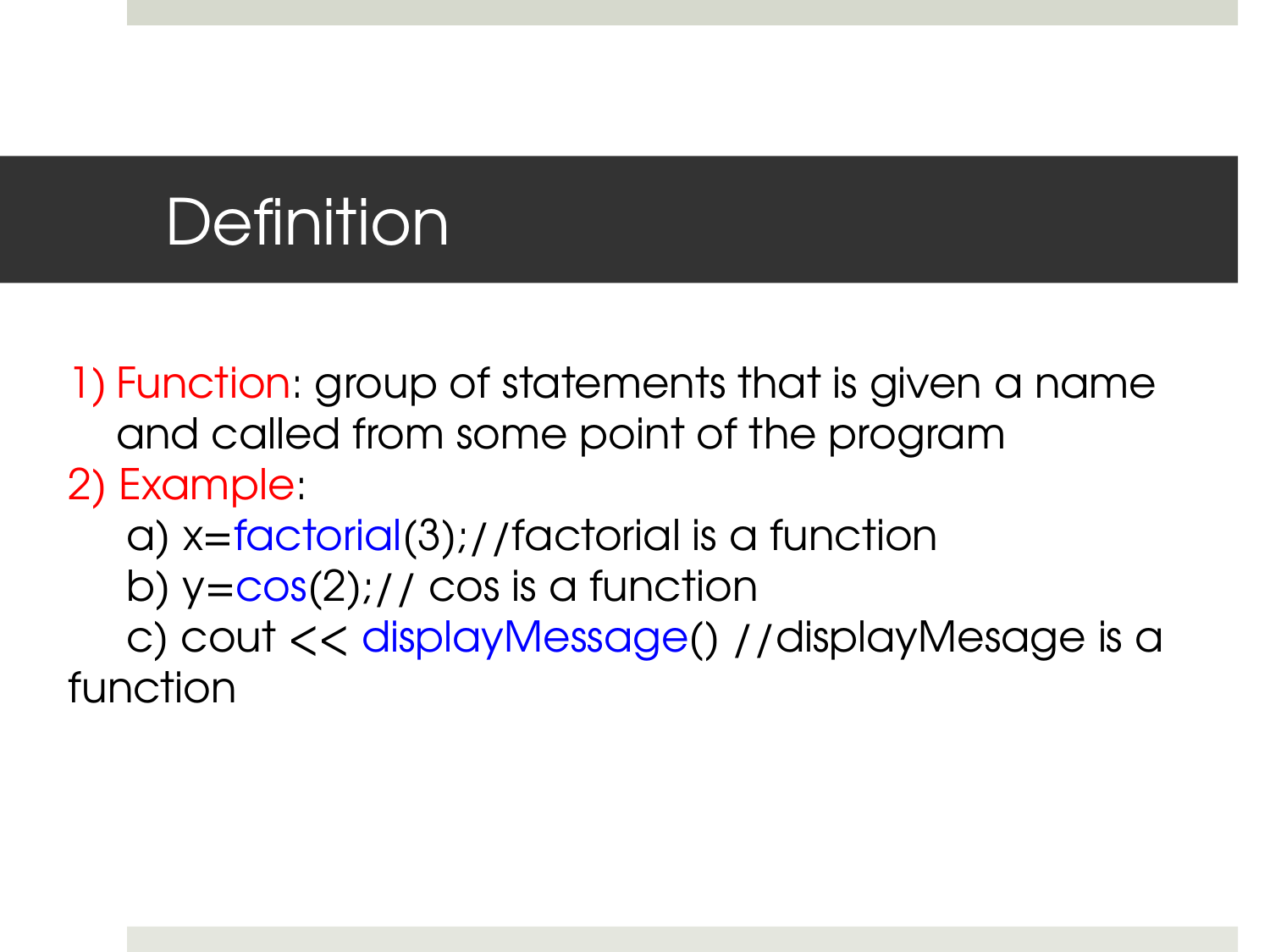

# Definition
Function: group of statements that is given a name and called from some point of the program
2) Example:
     a) x=factorial(3);//factorial is a function
     b) y=cos(2);// cos is a function
     c) cout << displayMessage() //displayMesage is a function